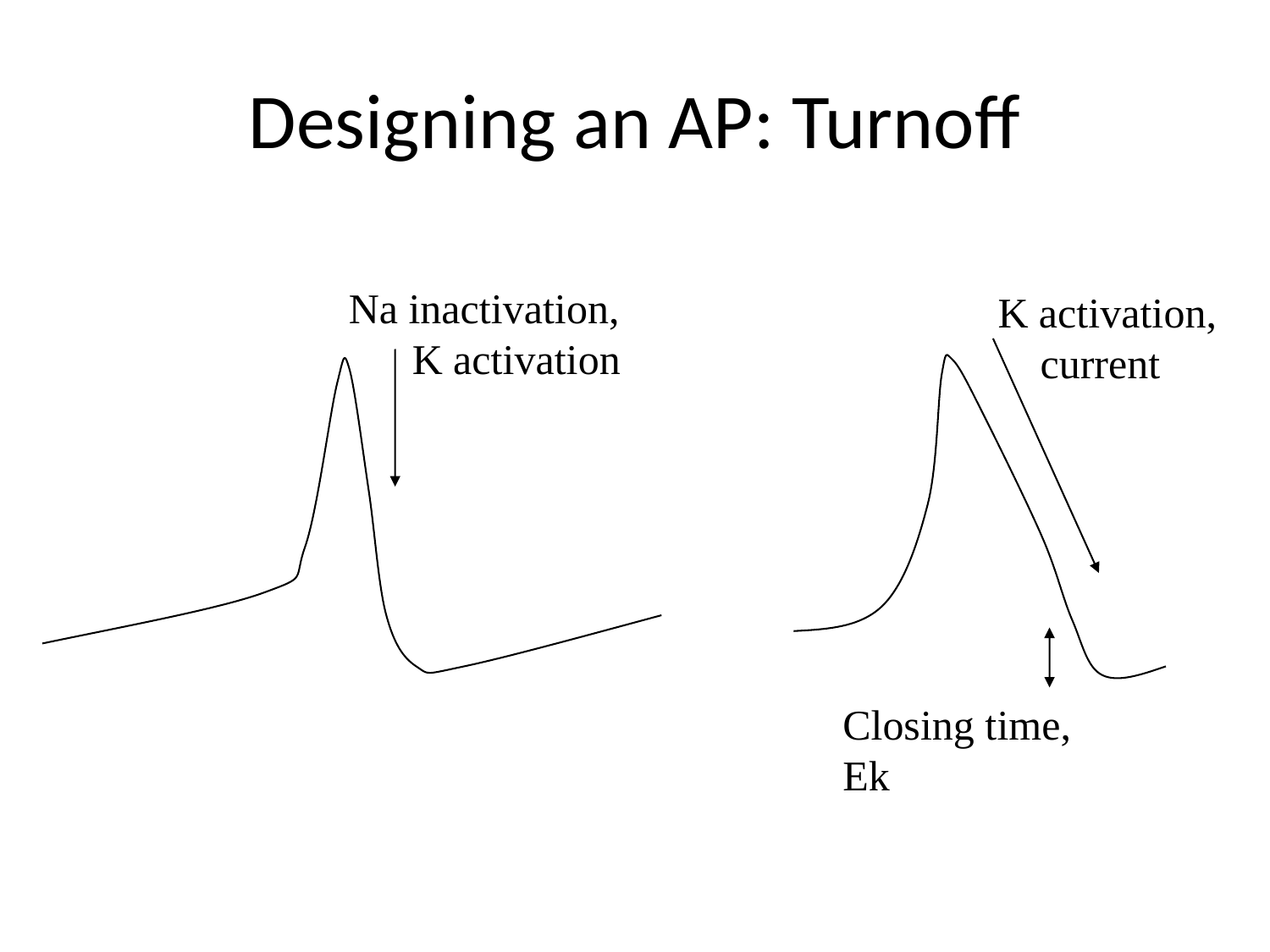

# Designing an AP: Turnoff
Na inactivation,
      K activation
K activation,
    current

Closing time,
Ek